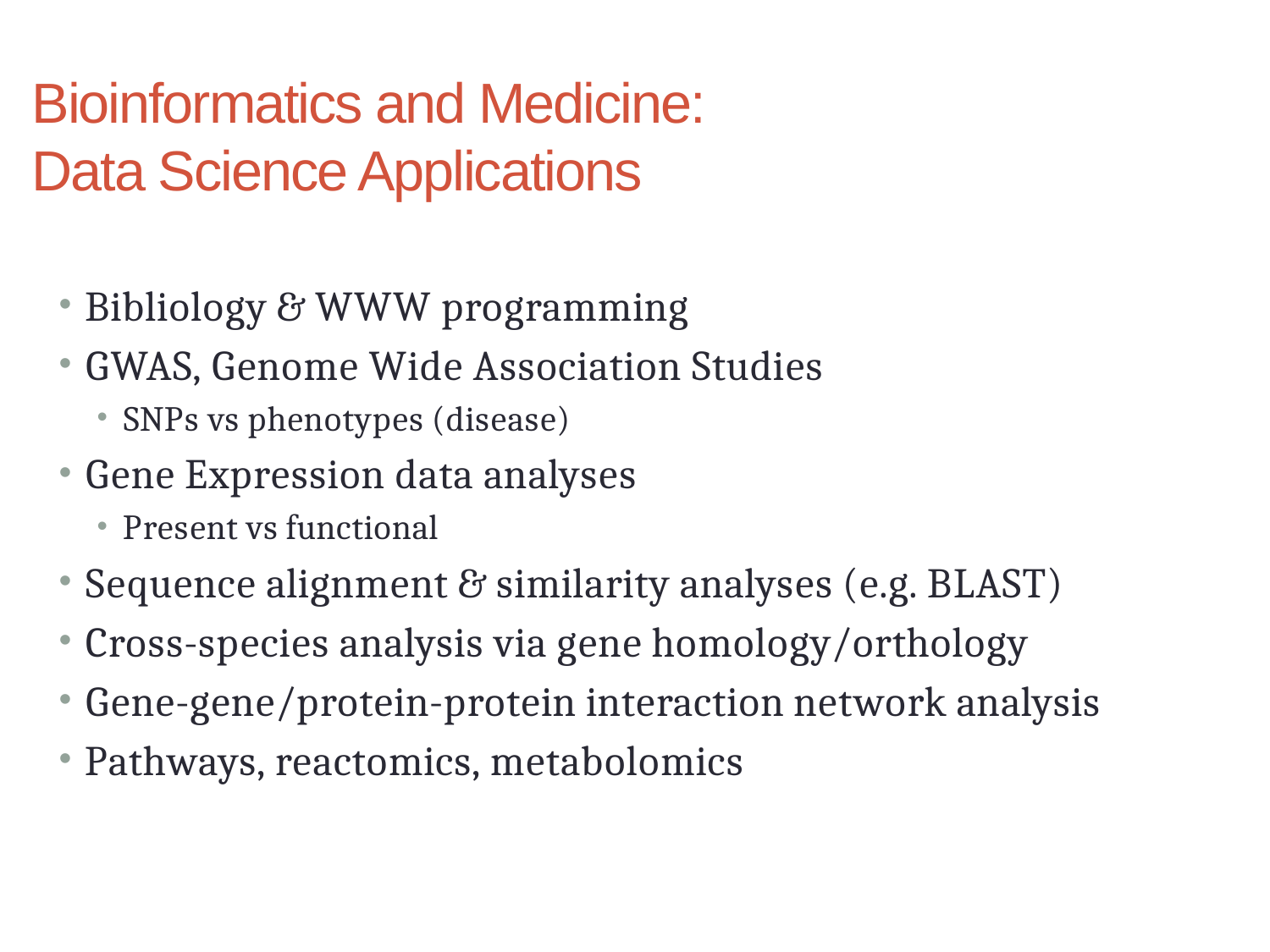

# Bioinformatics and Medicine: Data Science Applications

Bibliology & WWW programming
GWAS, Genome Wide Association Studies
SNPs vs phenotypes (disease)
Gene Expression data analyses
Present vs functional
Sequence alignment & similarity analyses (e.g. BLAST)
Cross-species analysis via gene homology/orthology
Gene-gene/protein-protein interaction network analysis
Pathways, reactomics, metabolomics